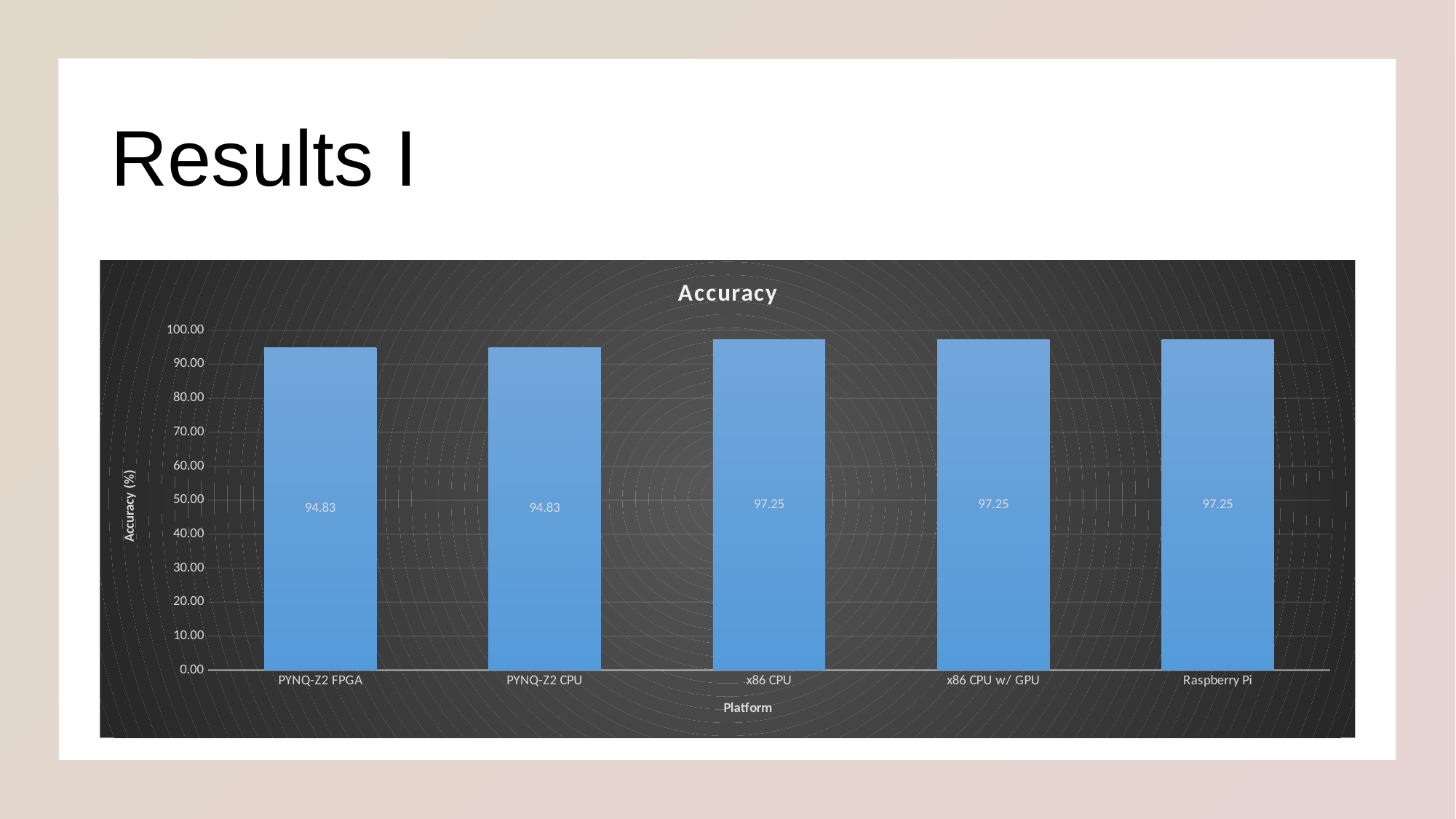

# Results I

### Chart: Accuracy

| Category |  |
|---|---|
| PYNQ-Z2 FPGA | 94.8294829482948 |
| PYNQ-Z2 CPU | 94.8294829482948 |
| x86 CPU | 97.2500026226043 |
| x86 CPU w/ GPU | 97.2500026226043 |
| Raspberry Pi | 97.2500026226043 |